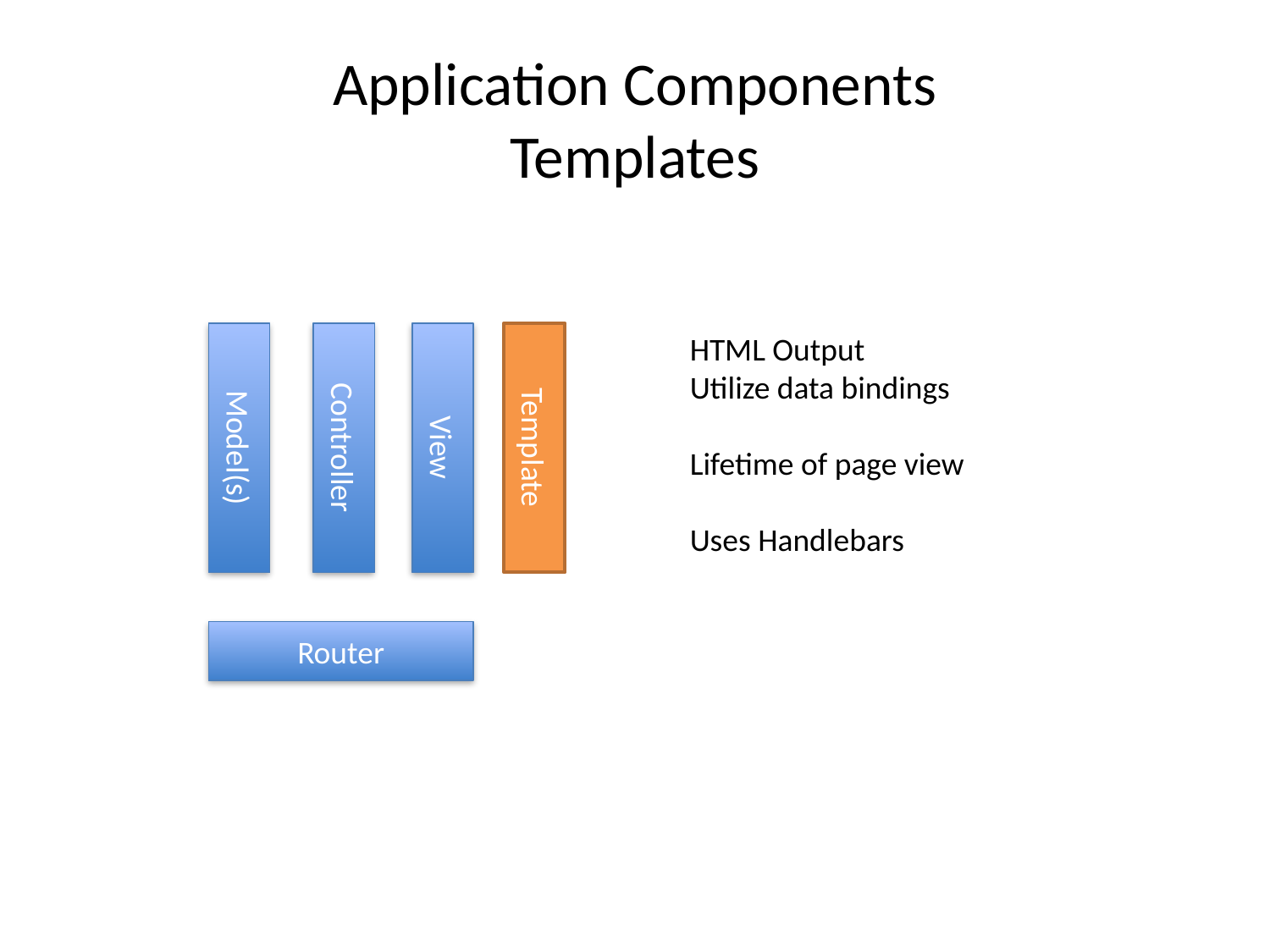

# Application Components Templates
Model(s)
Controller
View
Template
HTML Output
Utilize data bindings

Lifetime of page view

Uses Handlebars
Router